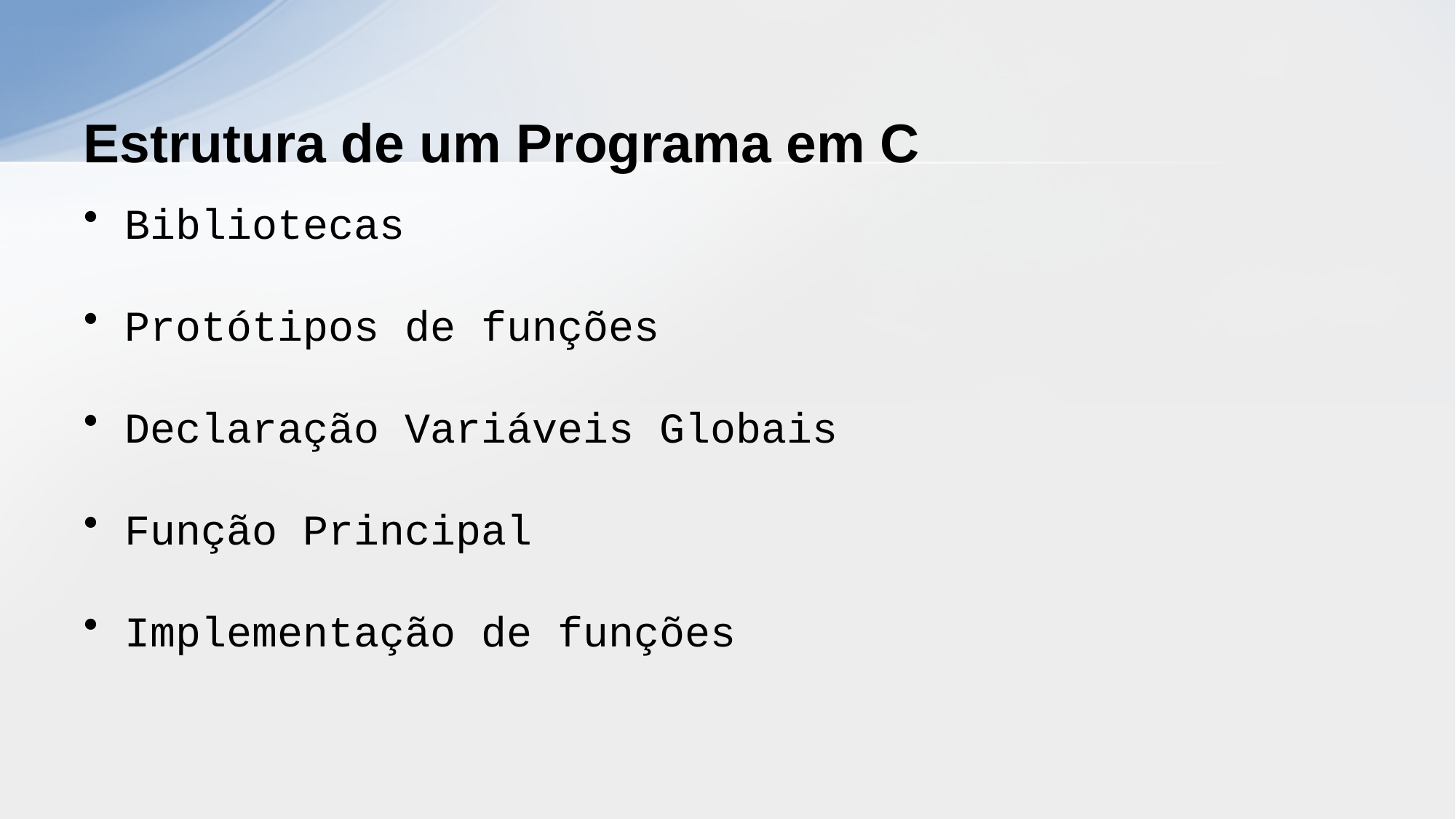

# Estrutura de um Programa em C
Bibliotecas

Protótipos de funções

Declaração Variáveis Globais

Função Principal

Implementação de funções